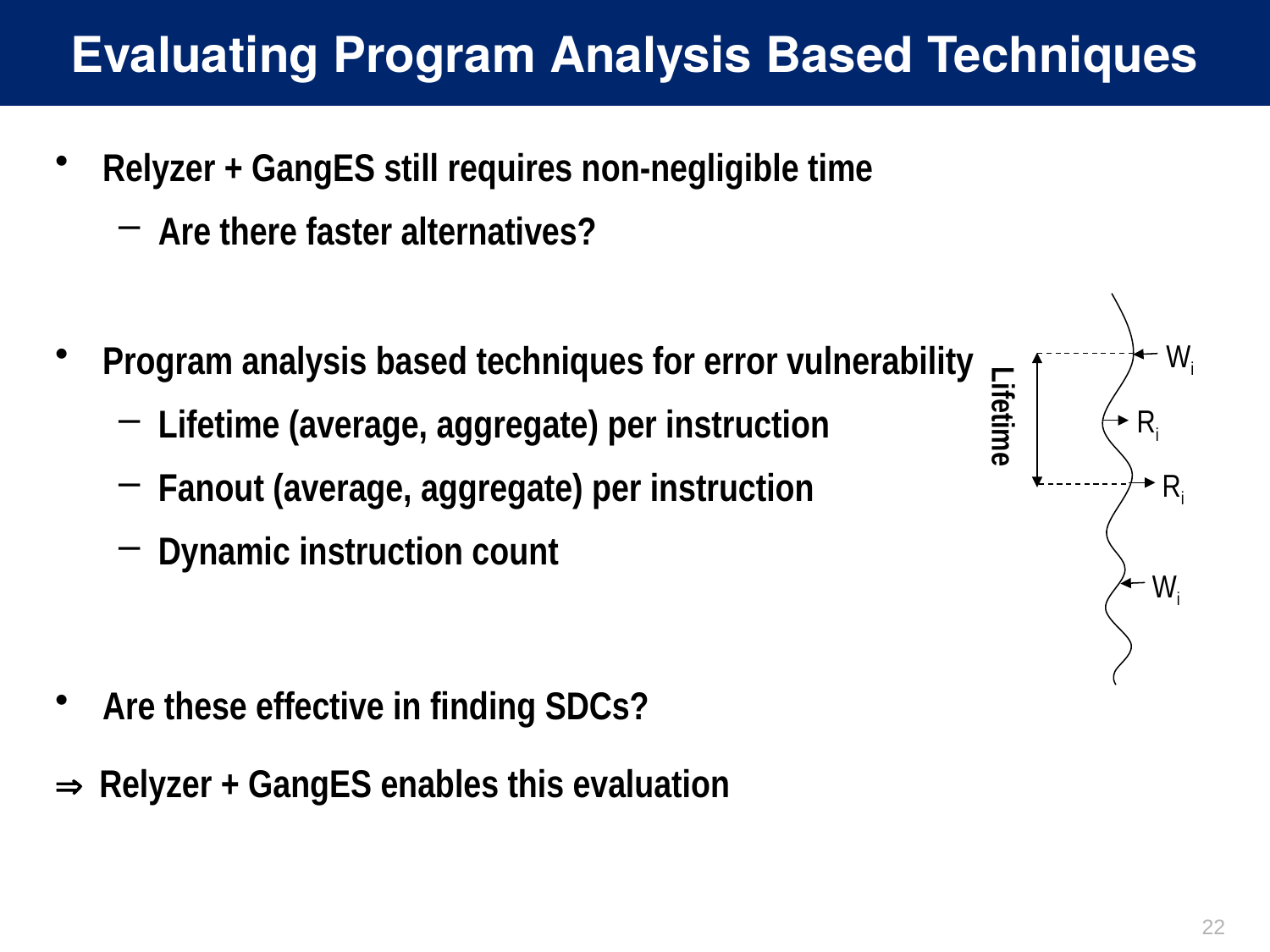

# Evaluating Program Analysis Based Techniques
Relyzer + GangES still requires non-negligible time
Are there faster alternatives?

Program analysis based techniques for error vulnerability
Lifetime (average, aggregate) per instruction
Fanout (average, aggregate) per instruction
Dynamic instruction count

Are these effective in finding SDCs?
⇒  Relyzer + GangES enables this evaluation
Wi
Ri
Wi
Ri

Lifetime
22